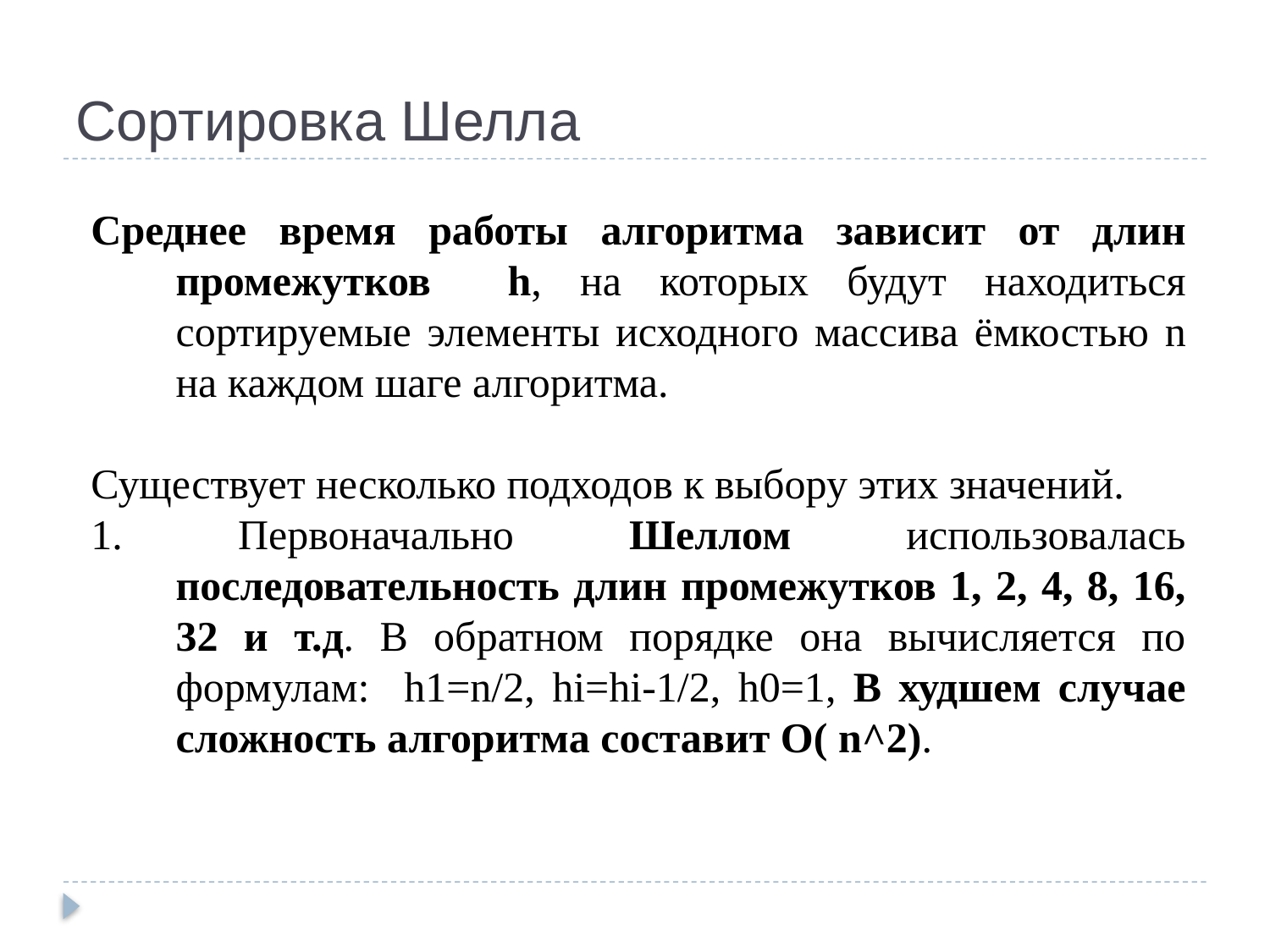

# Сортировка Шелла
Среднее время работы алгоритма зависит от длин промежутков  h, на которых будут находиться сортируемые элементы исходного массива ёмкостью n на каждом шаге алгоритма.

Существует несколько подходов к выбору этих значений.
1. Первоначально Шеллом использовалась последовательность длин промежутков 1, 2, 4, 8, 16, 32 и т.д. В обратном порядке она вычисляется по формулам:  h1=n/2, hi=hi-1/2, h0=1, В худшем случае сложность алгоритма составит O( n^2).